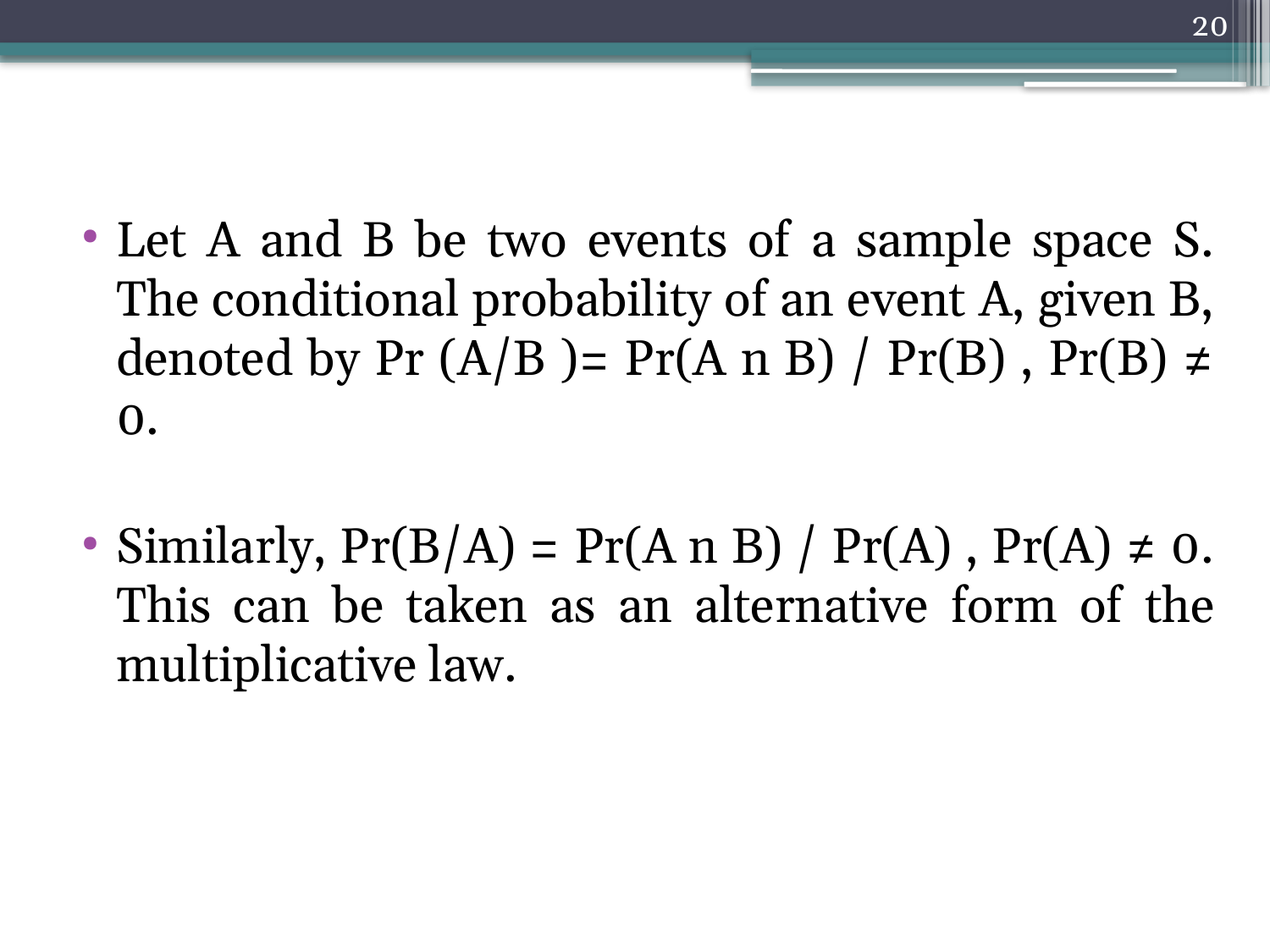

20
Let A and B be two events of a sample space S. The conditional probability of an event A, given B, denoted by Pr (A/B )= Pr(A n B) / Pr(B) , Pr(B) ≠ 0.

Similarly, Pr(B/A) = Pr(A n B) / Pr(A) , Pr(A) ≠ 0. This can be taken as an alternative form of the multiplicative law.